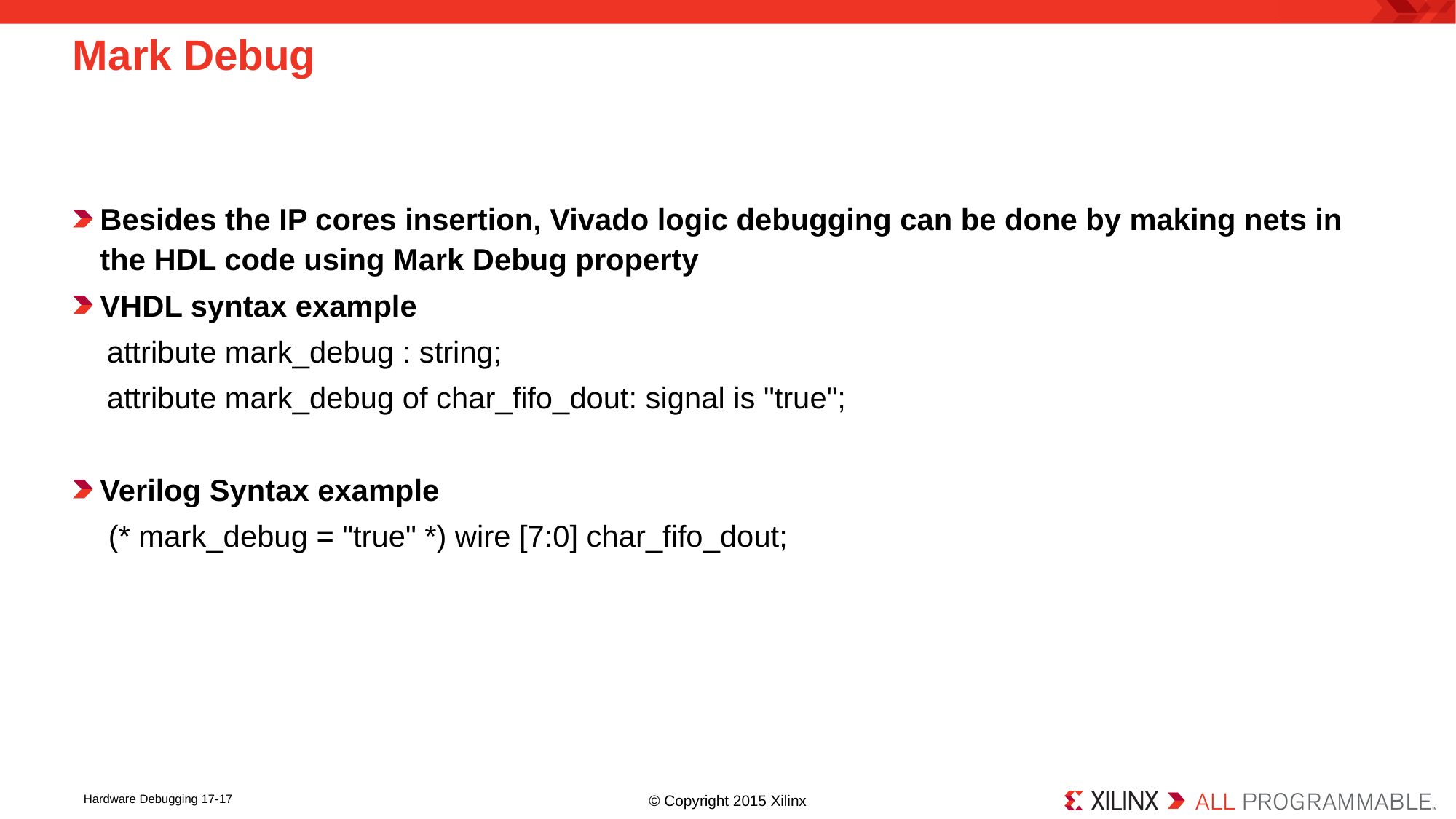

# Mark Debug
Besides the IP cores insertion, Vivado logic debugging can be done by making nets in the HDL code using Mark Debug property
VHDL syntax example
attribute mark_debug : string;
attribute mark_debug of char_fifo_dout: signal is "true";

Verilog Syntax example
 (* mark_debug = "true" *) wire [7:0] char_fifo_dout;
© Copyright 2015 Xilinx
Hardware Debugging 17-17